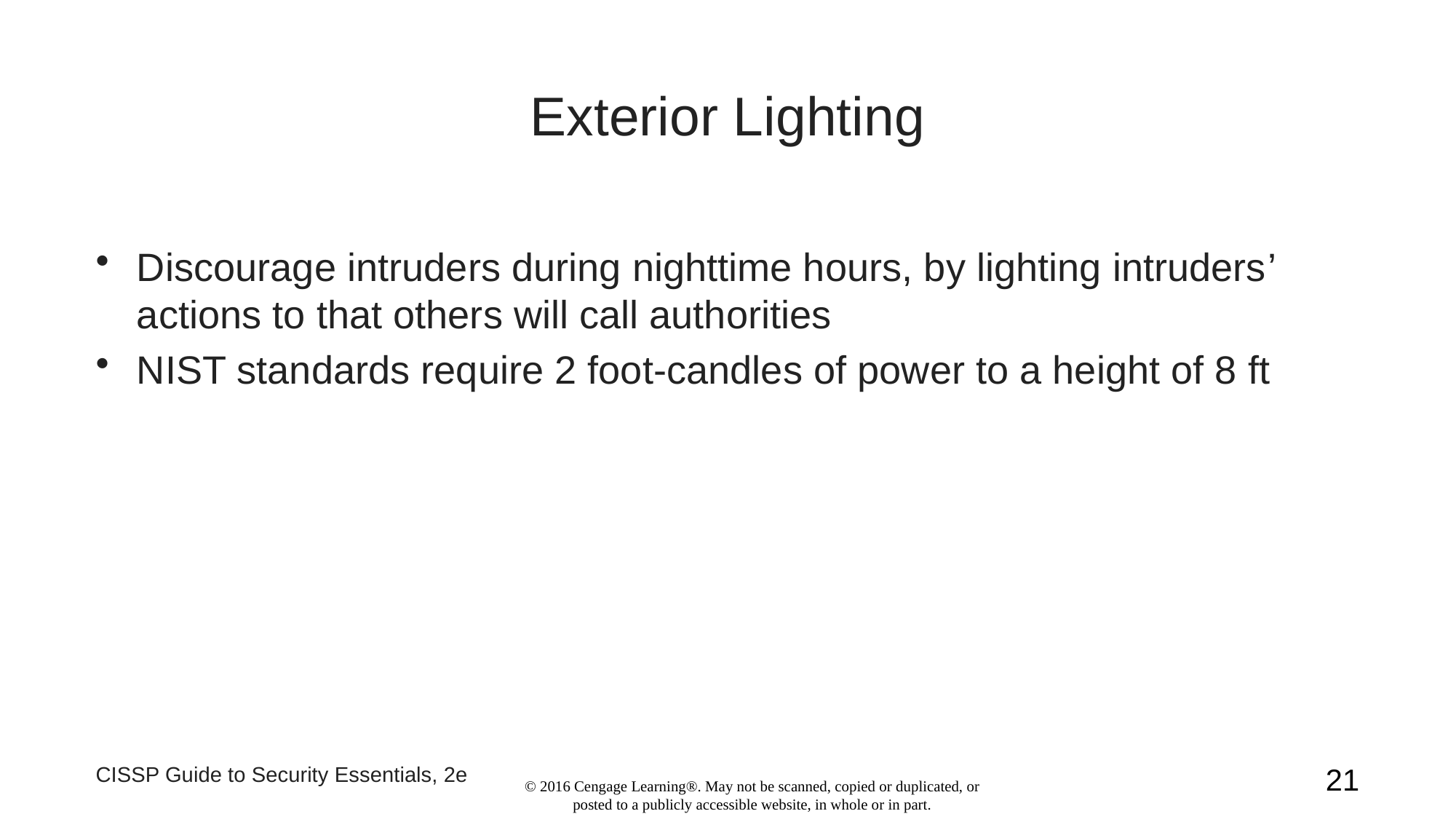

# Exterior Lighting
Discourage intruders during nighttime hours, by lighting intruders’ actions to that others will call authorities
NIST standards require 2 foot-candles of power to a height of 8 ft
CISSP Guide to Security Essentials, 2e
21
© 2016 Cengage Learning®. May not be scanned, copied or duplicated, or posted to a publicly accessible website, in whole or in part.